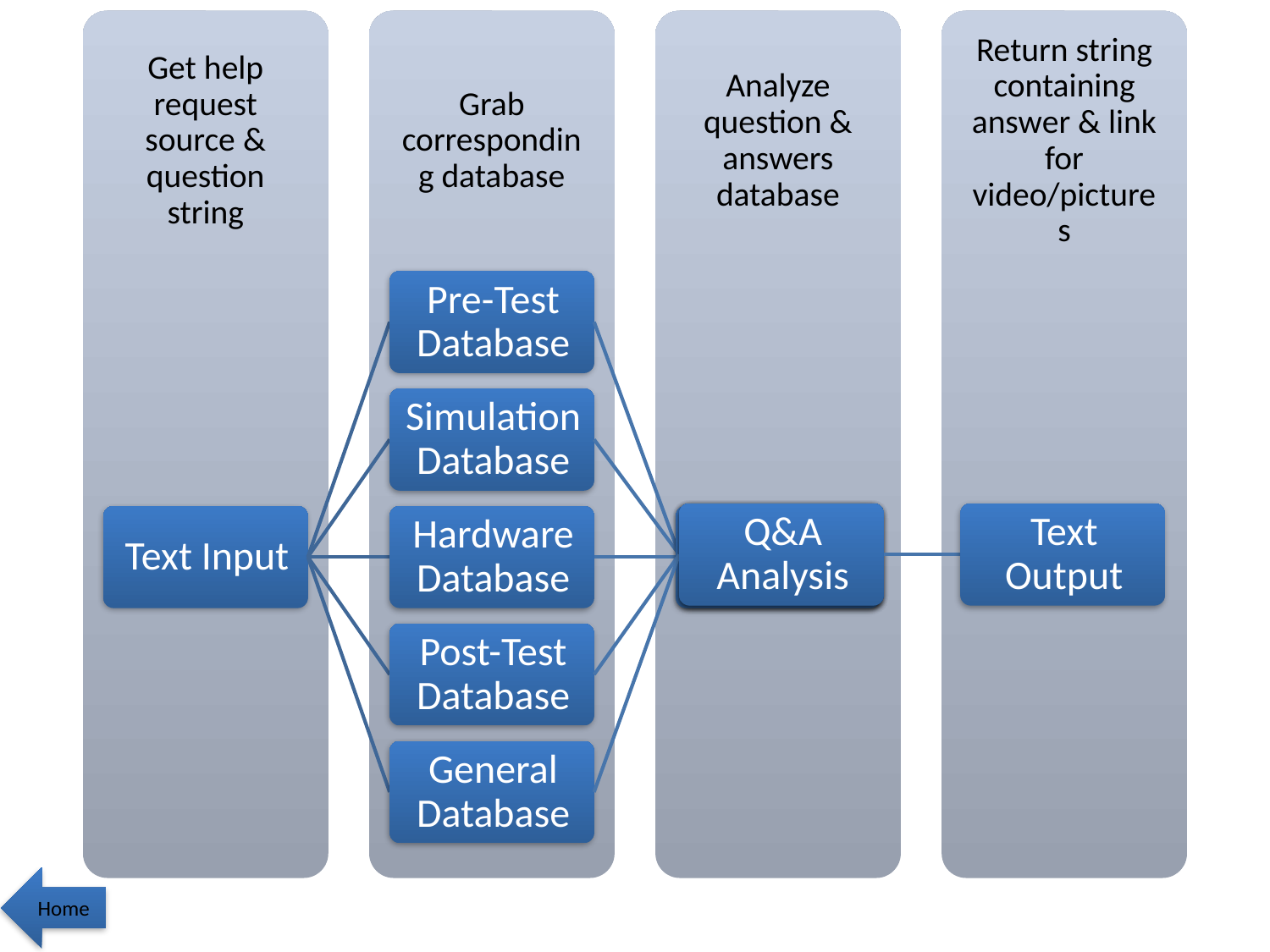

Return string containing answer & link for video/pictures
Analyze question & answers database
Grab corresponding database
Get help request source & question string
Text Input

Pre-Test Database

Simulation Database

Hardware Database

Post-Test Database

General Database

Q&A Analysis

Text Output
Home